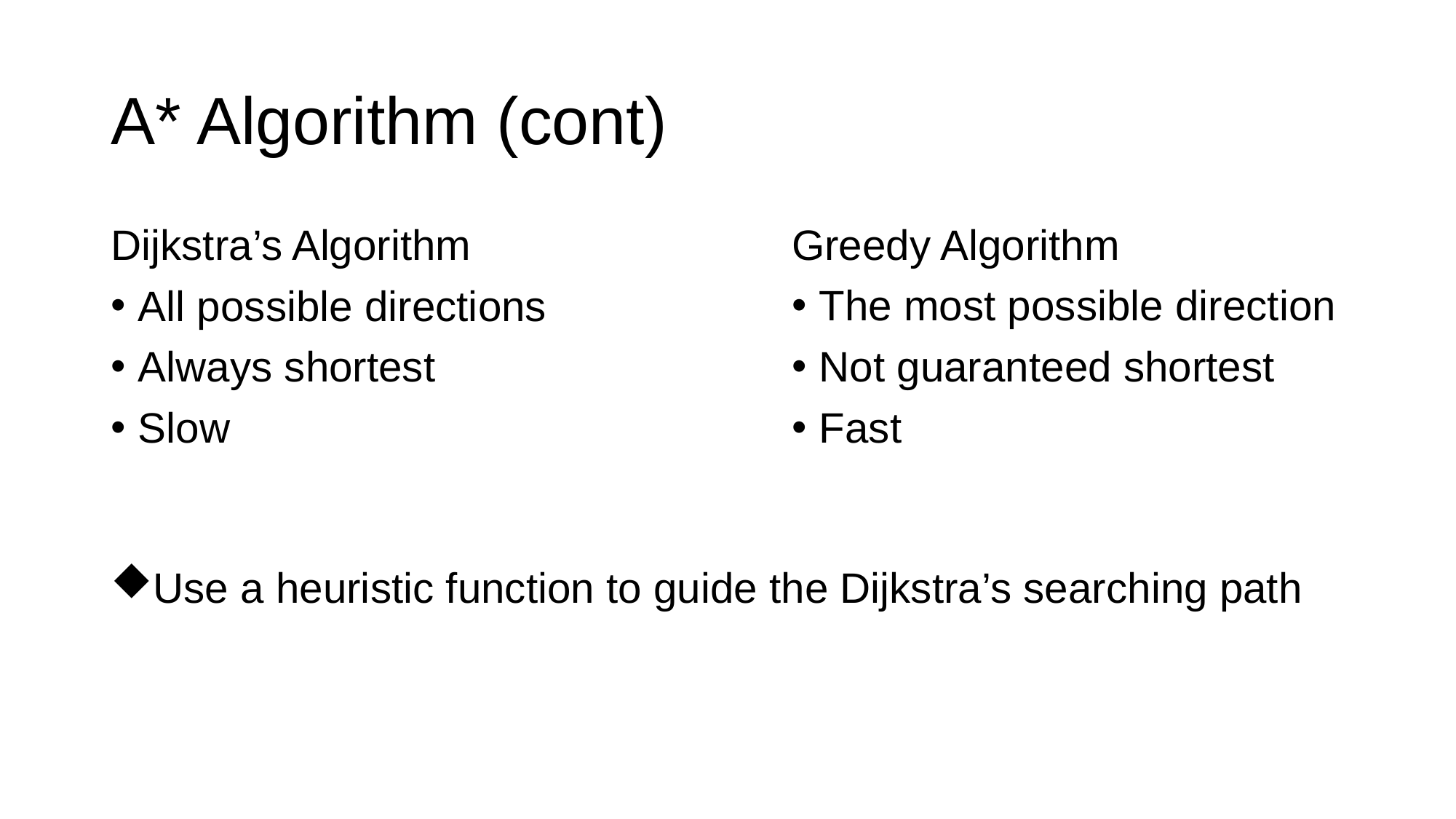

# A* Algorithm (cont)
Dijkstra’s Algorithm
All possible directions
Always shortest
Slow

Greedy Algorithm
The most possible direction
Not guaranteed shortest
Fast

Use a heuristic function to guide the Dijkstra’s searching path